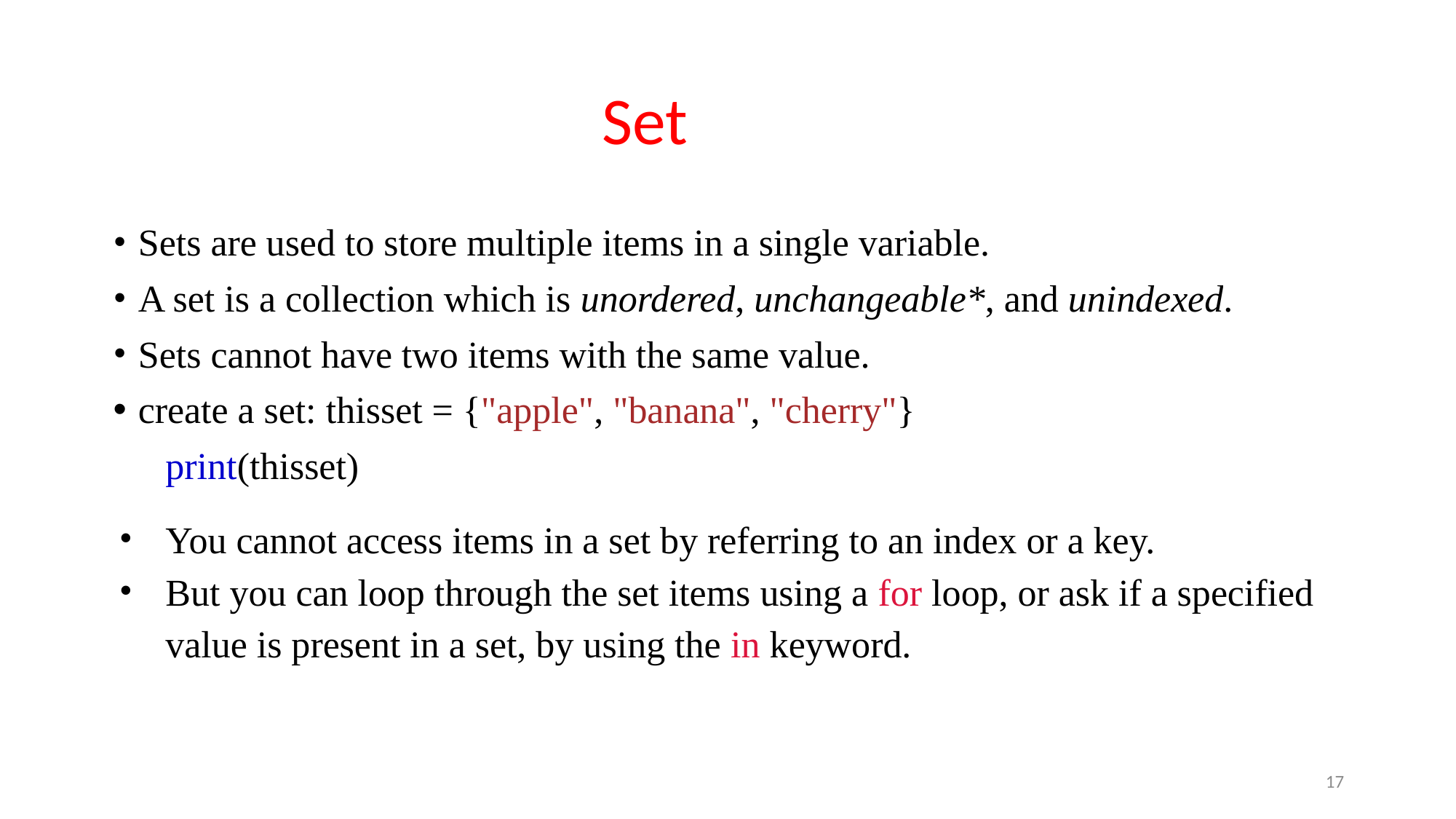

# Set
Sets are used to store multiple items in a single variable.
A set is a collection which is unordered, unchangeable*, and unindexed.
Sets cannot have two items with the same value.
create a set: thisset = {"apple", "banana", "cherry"}
print(thisset)
You cannot access items in a set by referring to an index or a key.
But you can loop through the set items using a for loop, or ask if a specified value is present in a set, by using the in keyword.

17